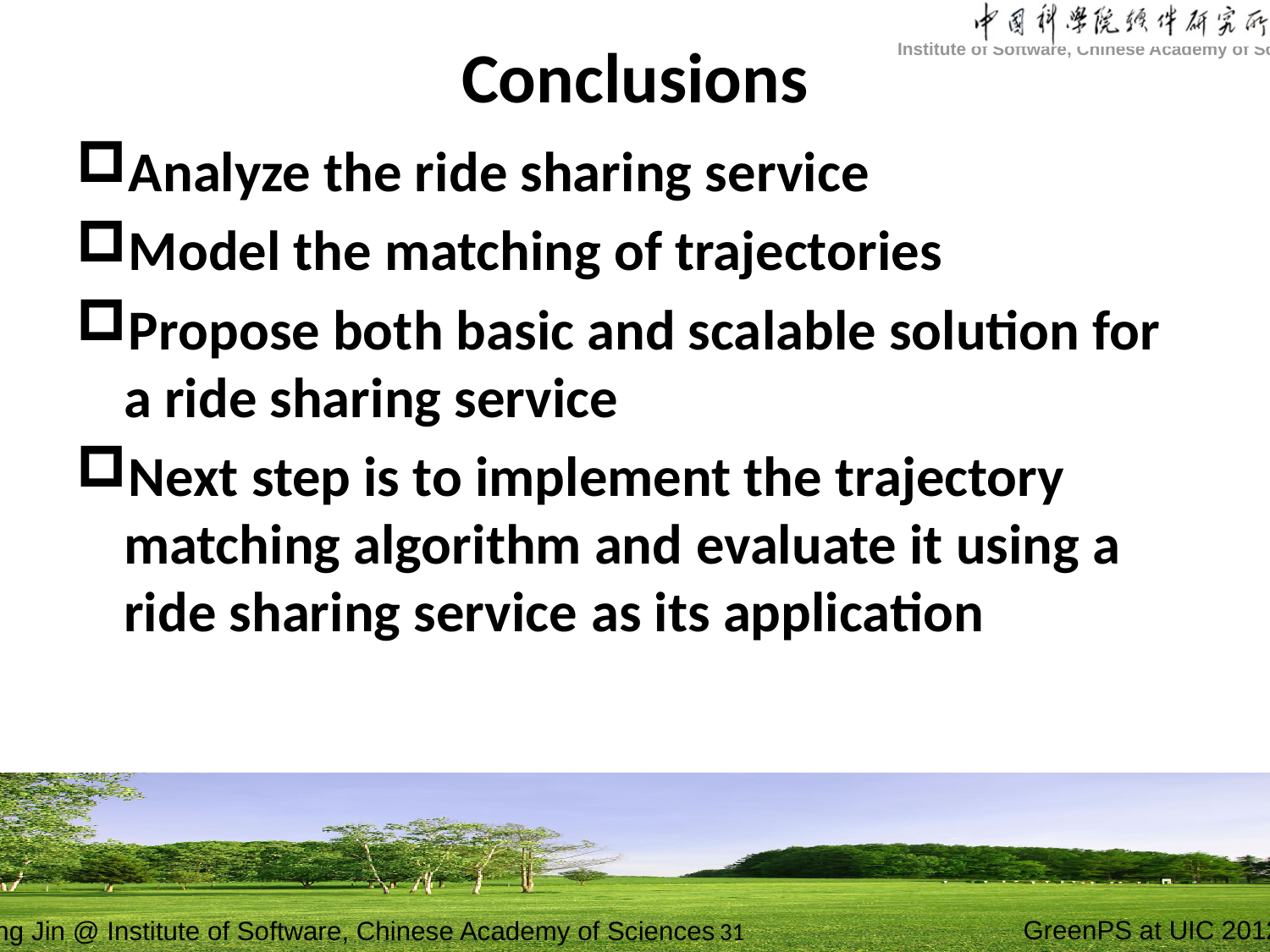

# Conclusions
Analyze the ride sharing service
Model the matching of trajectories
Propose both basic and scalable solution for a ride sharing service
Next step is to implement the trajectory matching algorithm and evaluate it using a ride sharing service as its application